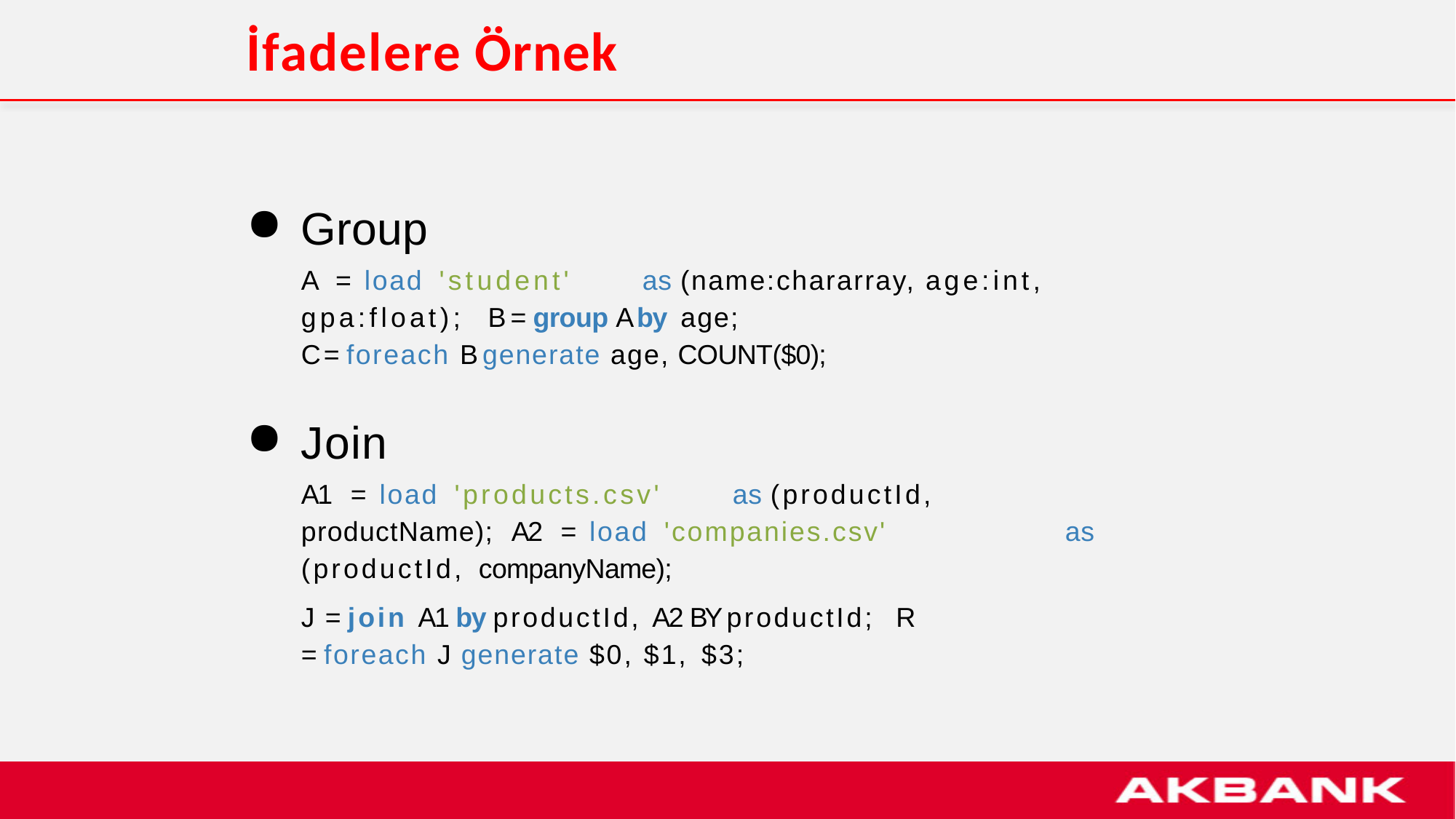

# İfadelere Örnek
Group
A    = load 'student'	as (name:chararray, age:int, gpa:float);  B = group A by age;
C = foreach B generate age, COUNT($0);

Join
A1   = load 'products.csv'	as (productId, productName);  A2   = load 'companies.csv'		as (productId, companyName);
J = join A1 by productId, A2 BY productId;  R = foreach J generate $0, $1, $3;